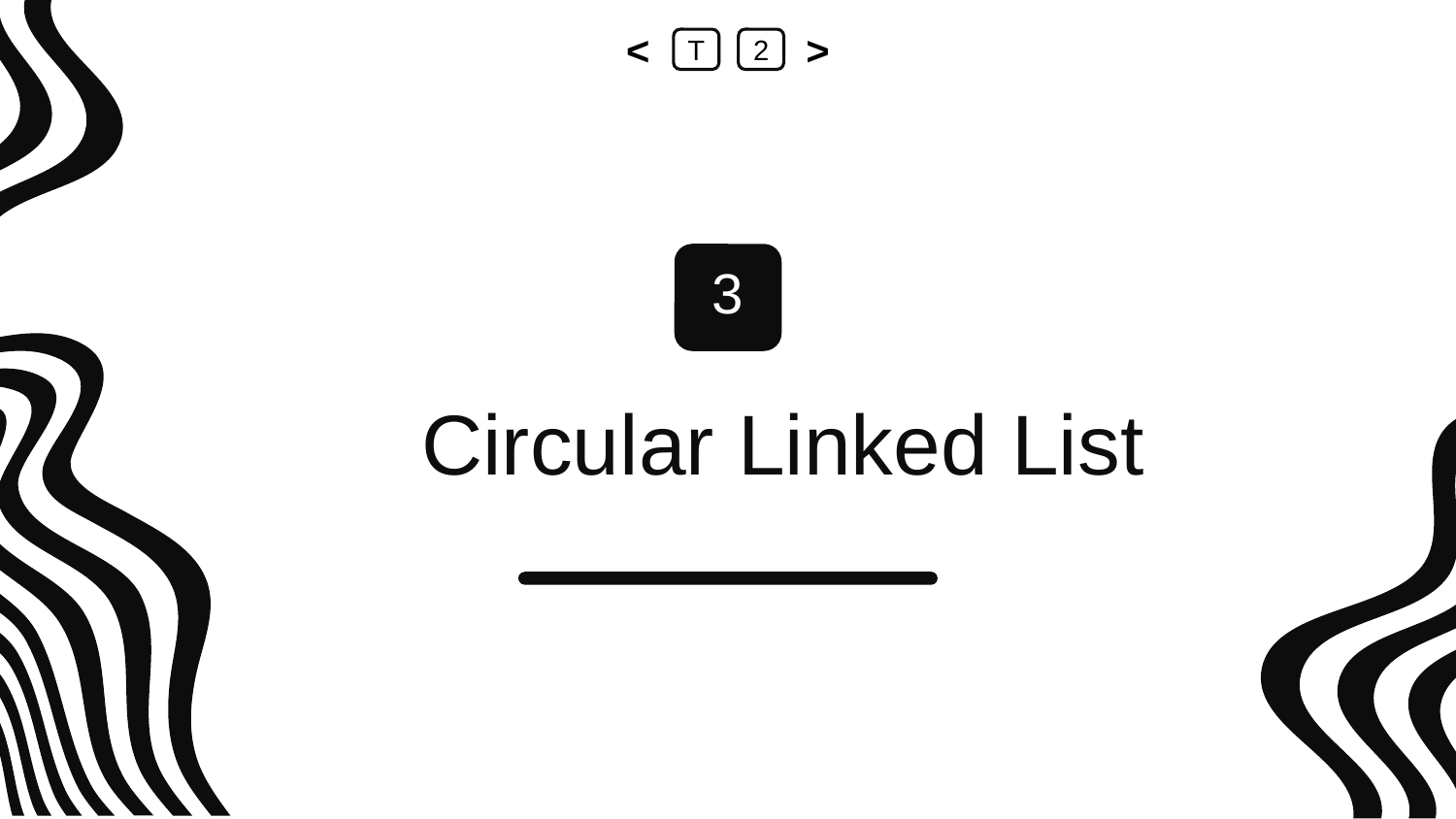

<
T
2
>

2
3
# Circular Linked List